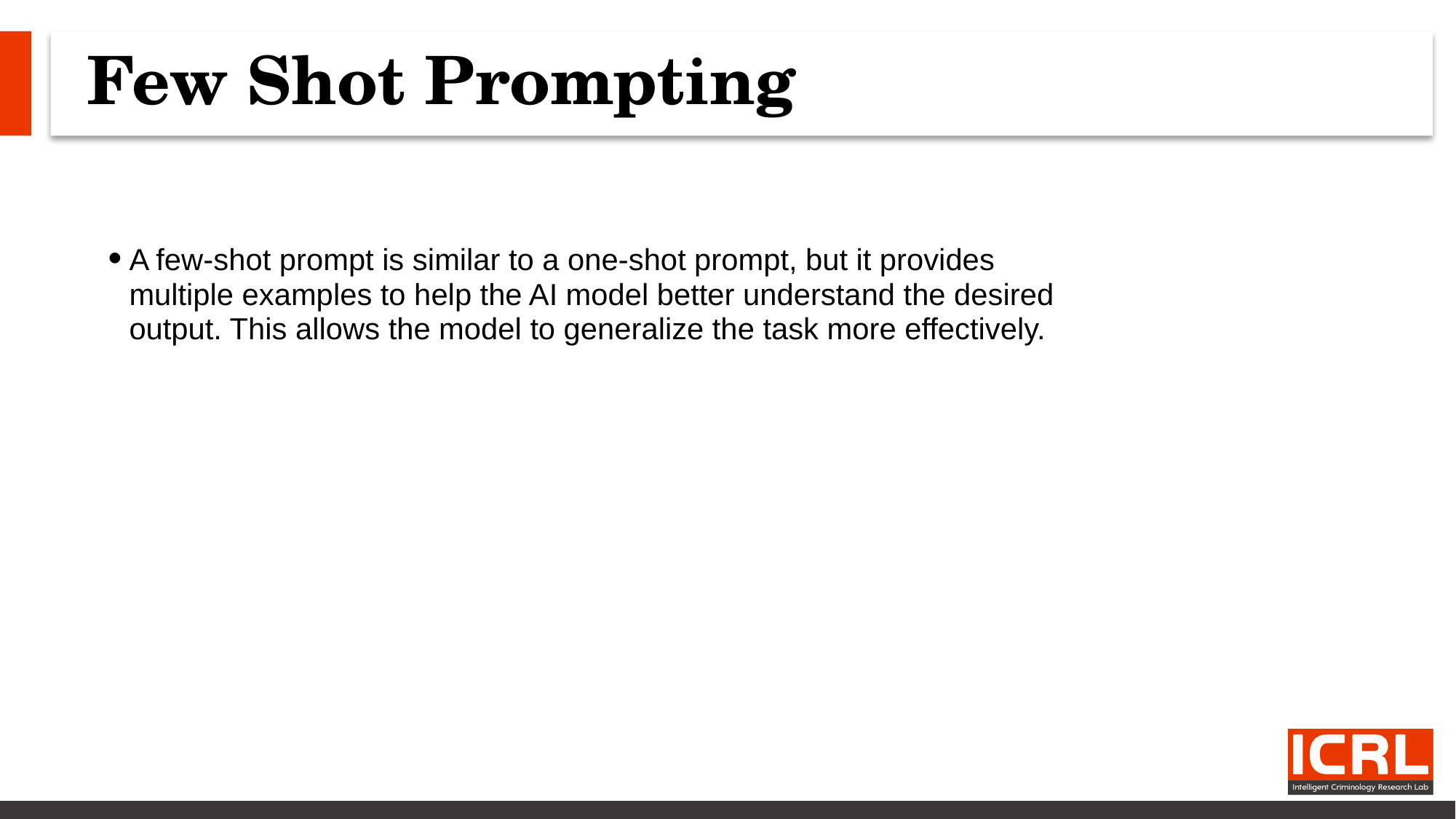

# Few Shot Prompting
A few-shot prompt is similar to a one-shot prompt, but it provides multiple examples to help the AI model better understand the desired output. This allows the model to generalize the task more effectively.